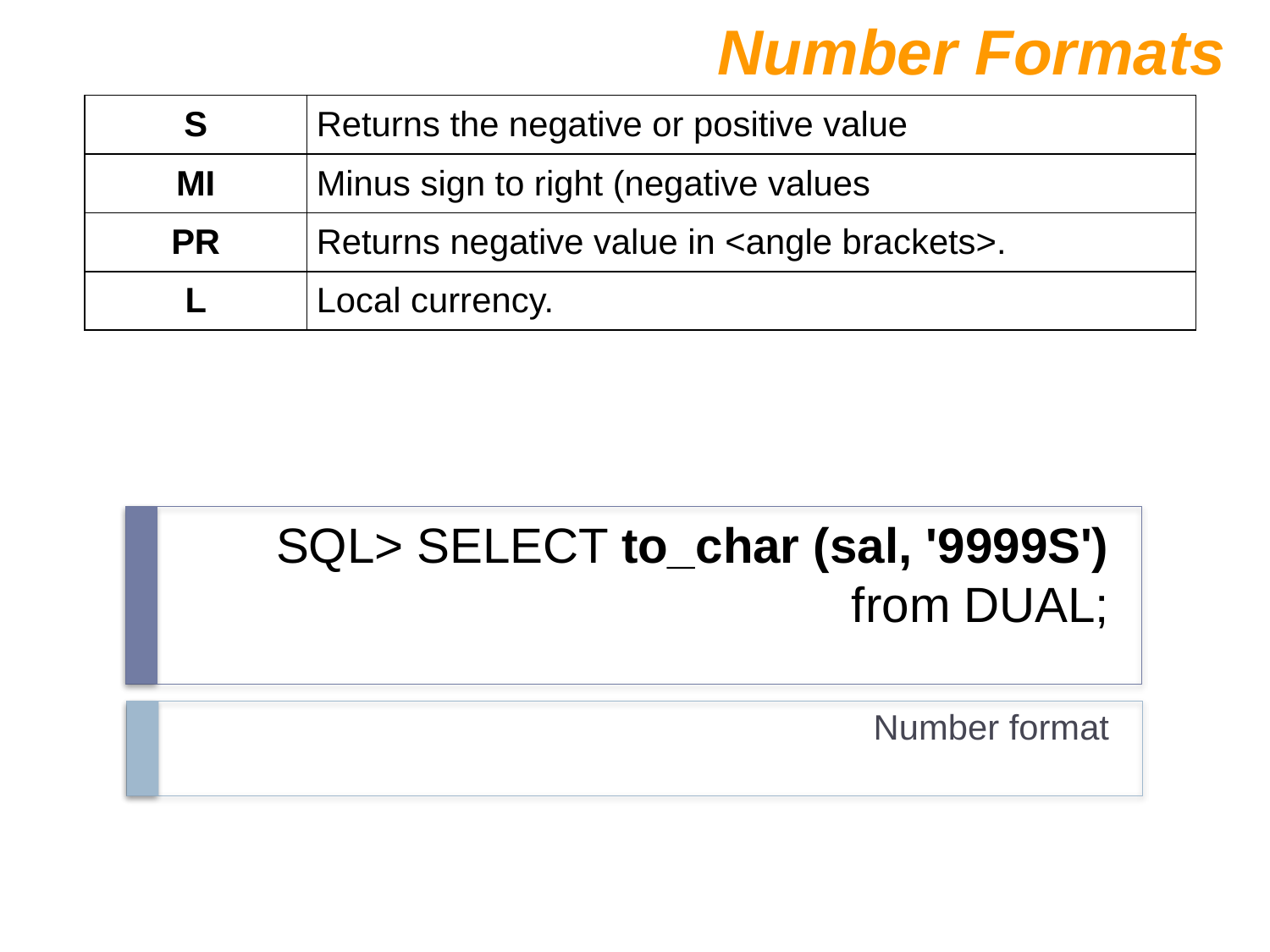

Number Formats
| S | Returns the negative or positive value |
| --- | --- |
| MI | Minus sign to right (negative values |
| PR | Returns negative value in <angle brackets>. |
| L | Local currency. |

# SQL> SELECT to_char (sal, '9999S') from DUAL;
Number format